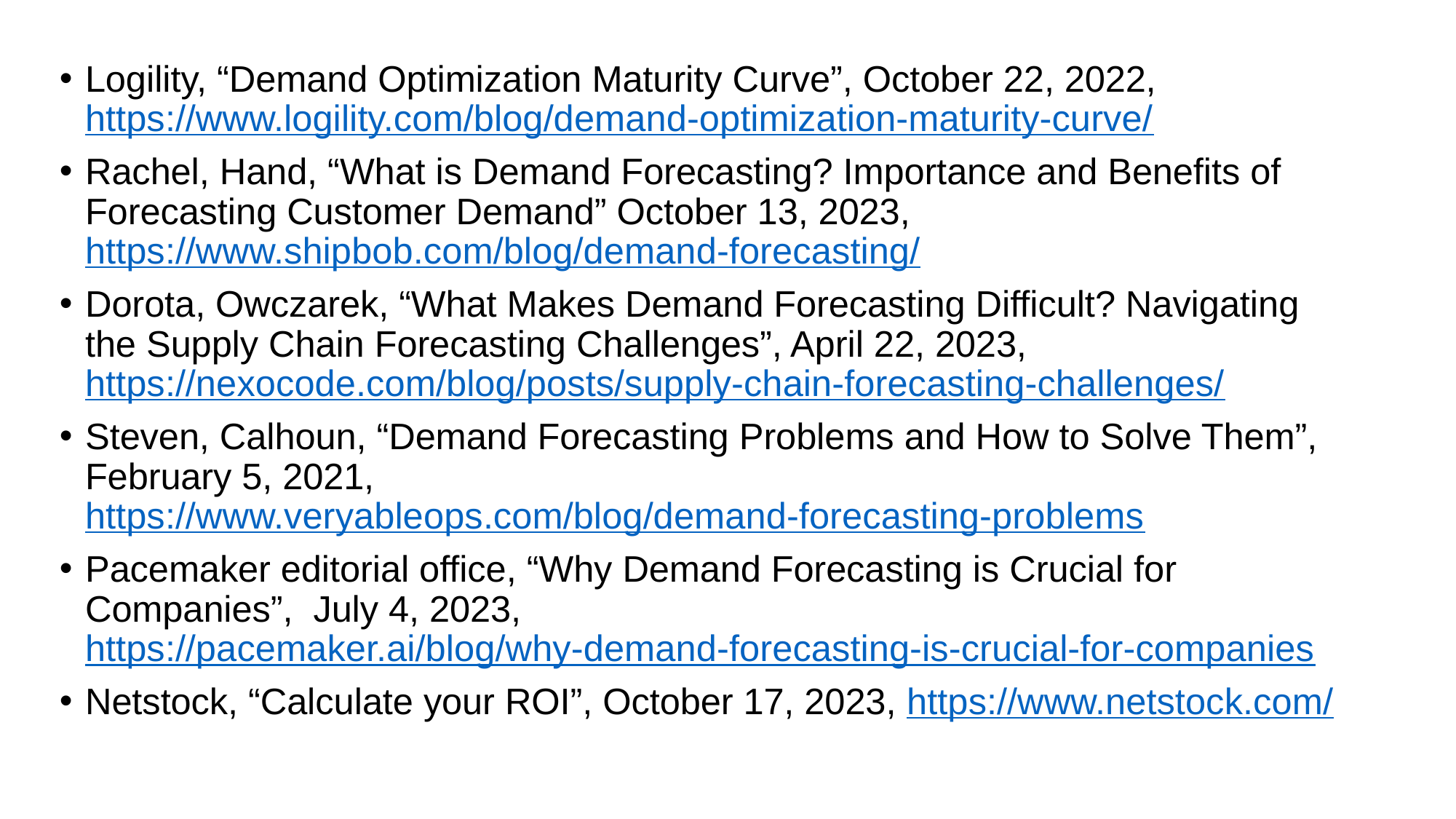

Logility, “Demand Optimization Maturity Curve”, October 22, 2022, https://www.logility.com/blog/demand-optimization-maturity-curve/
Rachel, Hand, “What is Demand Forecasting? Importance and Benefits of Forecasting Customer Demand” October 13, 2023, https://www.shipbob.com/blog/demand-forecasting/
Dorota, Owczarek, “What Makes Demand Forecasting Difficult? Navigating the Supply Chain Forecasting Challenges”, April 22, 2023, https://nexocode.com/blog/posts/supply-chain-forecasting-challenges/
Steven, Calhoun, “Demand Forecasting Problems and How to Solve Them”, February 5, 2021, https://www.veryableops.com/blog/demand-forecasting-problems
Pacemaker editorial office, “Why Demand Forecasting is Crucial for Companies”,  July 4, 2023, https://pacemaker.ai/blog/why-demand-forecasting-is-crucial-for-companies
Netstock, “Calculate your ROI”, October 17, 2023, https://www.netstock.com/